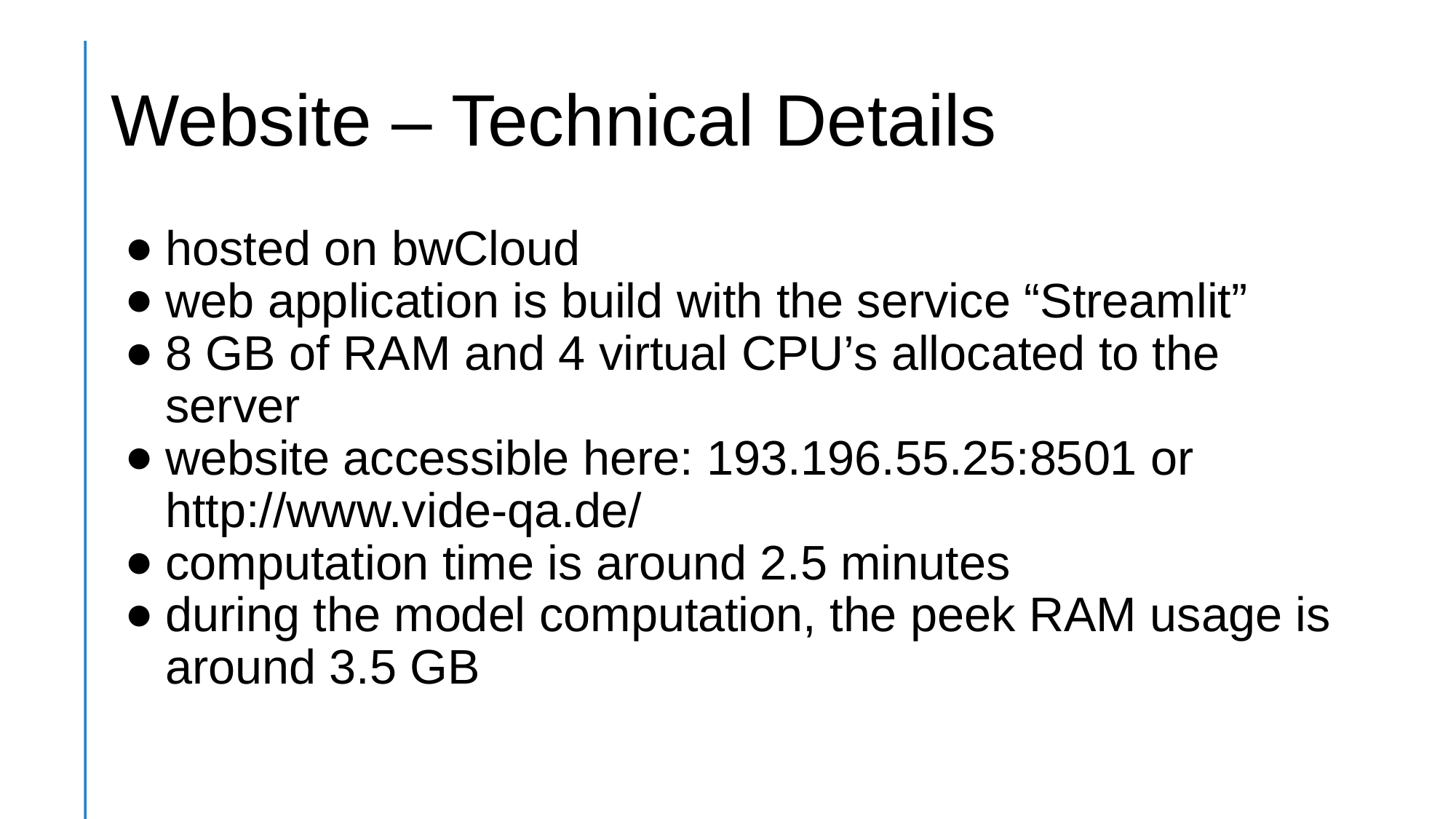

# Website – Technical Details
hosted on bwCloud
web application is build with the service “Streamlit”
8 GB of RAM and 4 virtual CPU’s allocated to the server
website accessible here: 193.196.55.25:8501 or http://www.vide-qa.de/
computation time is around 2.5 minutes
during the model computation, the peek RAM usage is around 3.5 GB